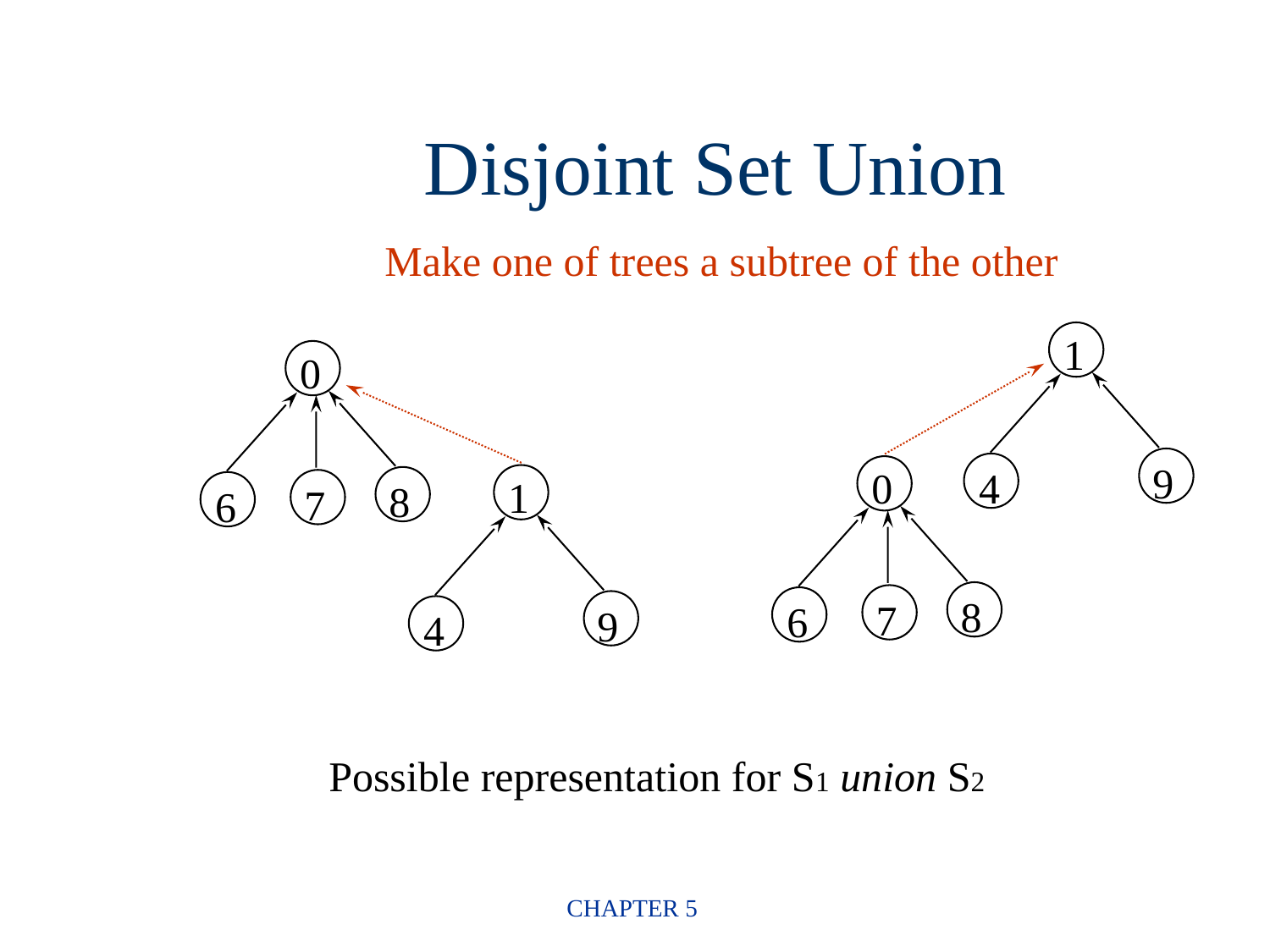

Disjoint Set Union
Make one of trees a subtree of the other
1

0

9

0
4

1

8

7

6

8

7

6

9

4
Possible representation for S1 union S2
CHAPTER 5
78